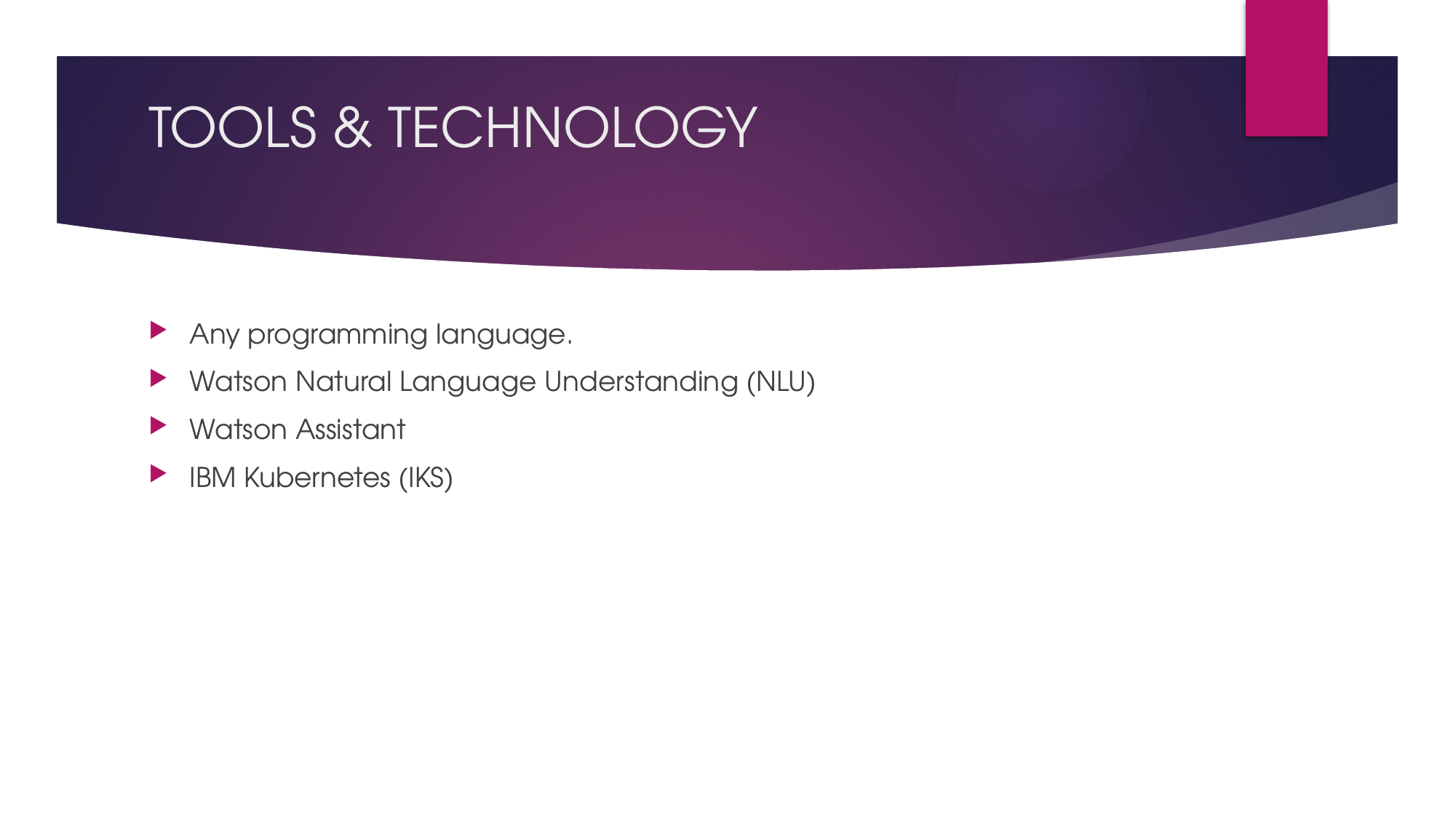

# TOOLS & TECHNOLOGY
Any programming language.
Watson Natural Language Understanding (NLU)
Watson Assistant
IBM Kubernetes (IKS)